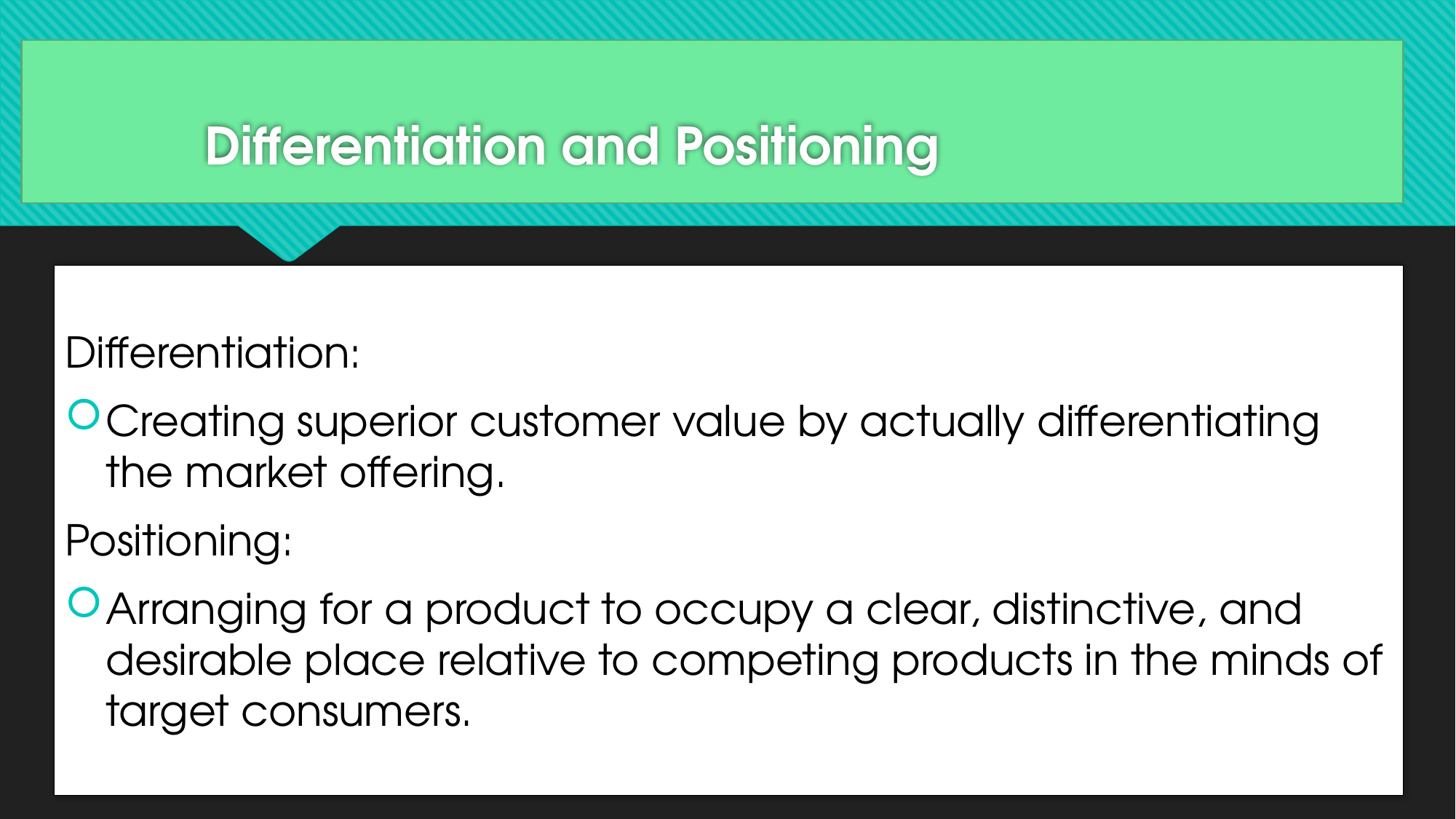

# Differentiation and Positioning
Differentiation:
Creating superior customer value by actually differentiating the market offering.
Positioning:
Arranging for a product to occupy a clear, distinctive, and desirable place relative to competing products in the minds of target consumers.